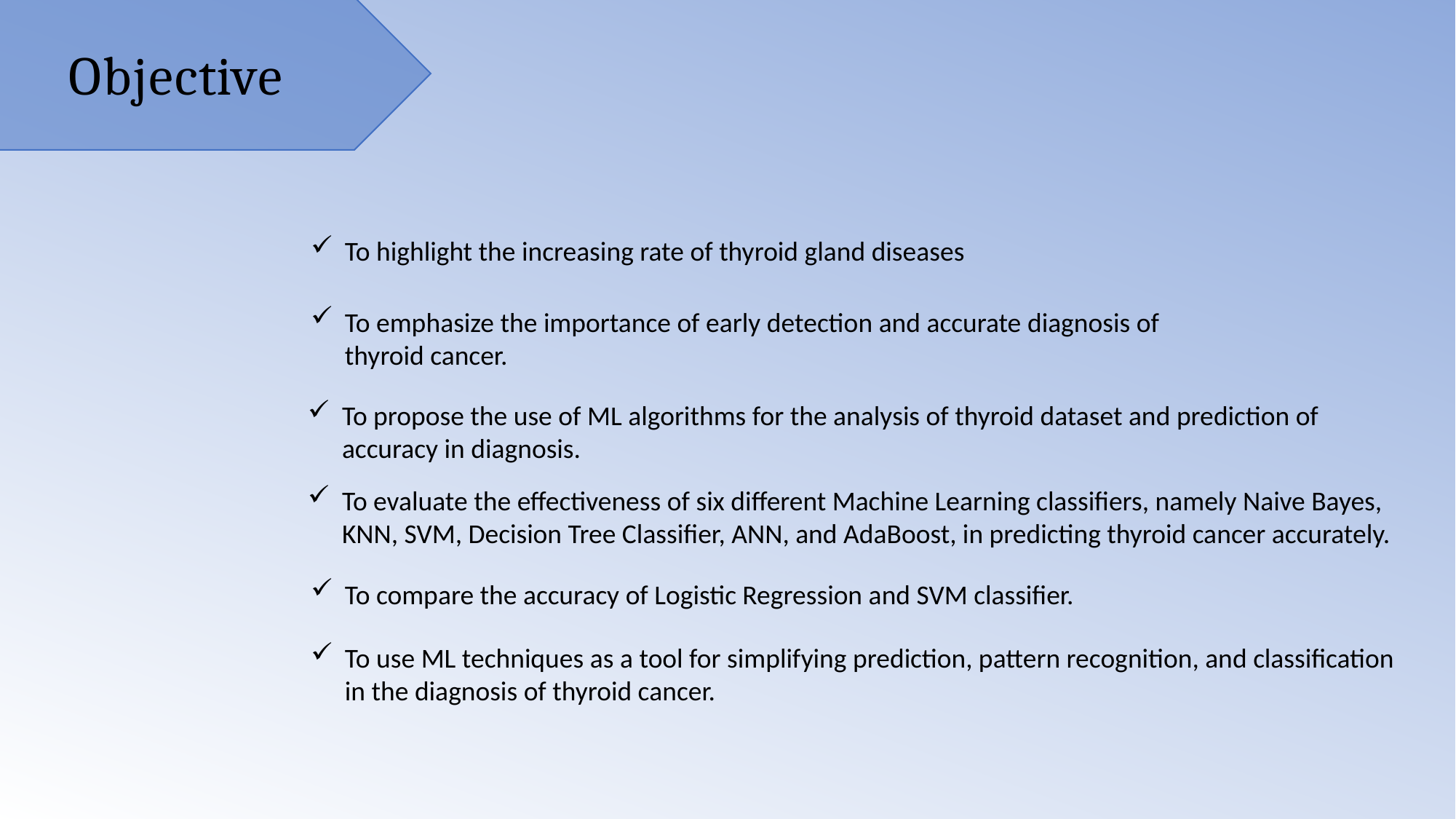

Objective
To highlight the increasing rate of thyroid gland diseases
To emphasize the importance of early detection and accurate diagnosis of thyroid cancer.
To propose the use of ML algorithms for the analysis of thyroid dataset and prediction of accuracy in diagnosis.
To evaluate the effectiveness of six different Machine Learning classifiers, namely Naive Bayes, KNN, SVM, Decision Tree Classifier, ANN, and AdaBoost, in predicting thyroid cancer accurately.
To compare the accuracy of Logistic Regression and SVM classifier.
To use ML techniques as a tool for simplifying prediction, pattern recognition, and classification in the diagnosis of thyroid cancer.